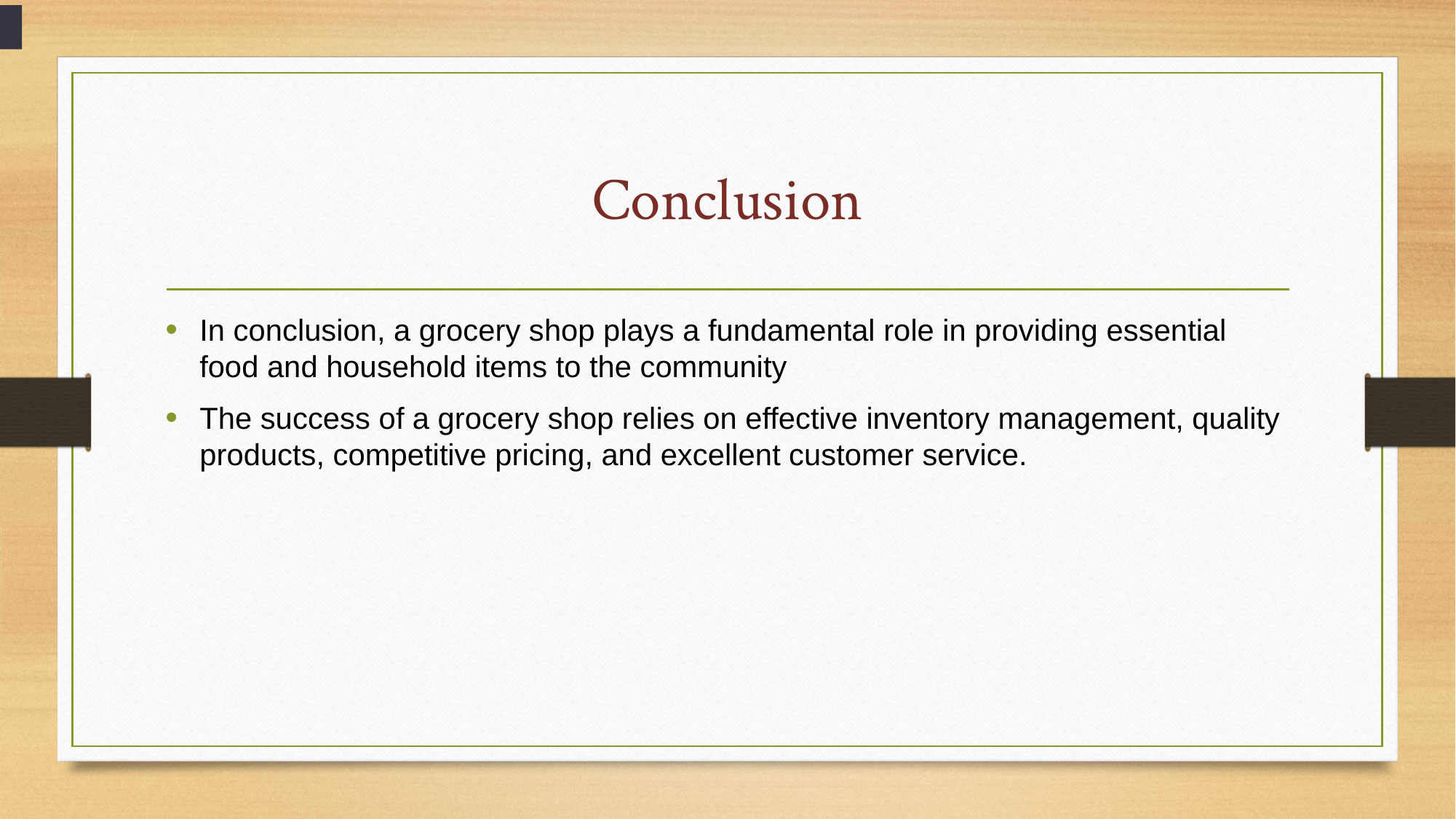

# Conclusion
In conclusion, a grocery shop plays a fundamental role in providing essential food and household items to the community
The success of a grocery shop relies on effective inventory management, quality products, competitive pricing, and excellent customer service.